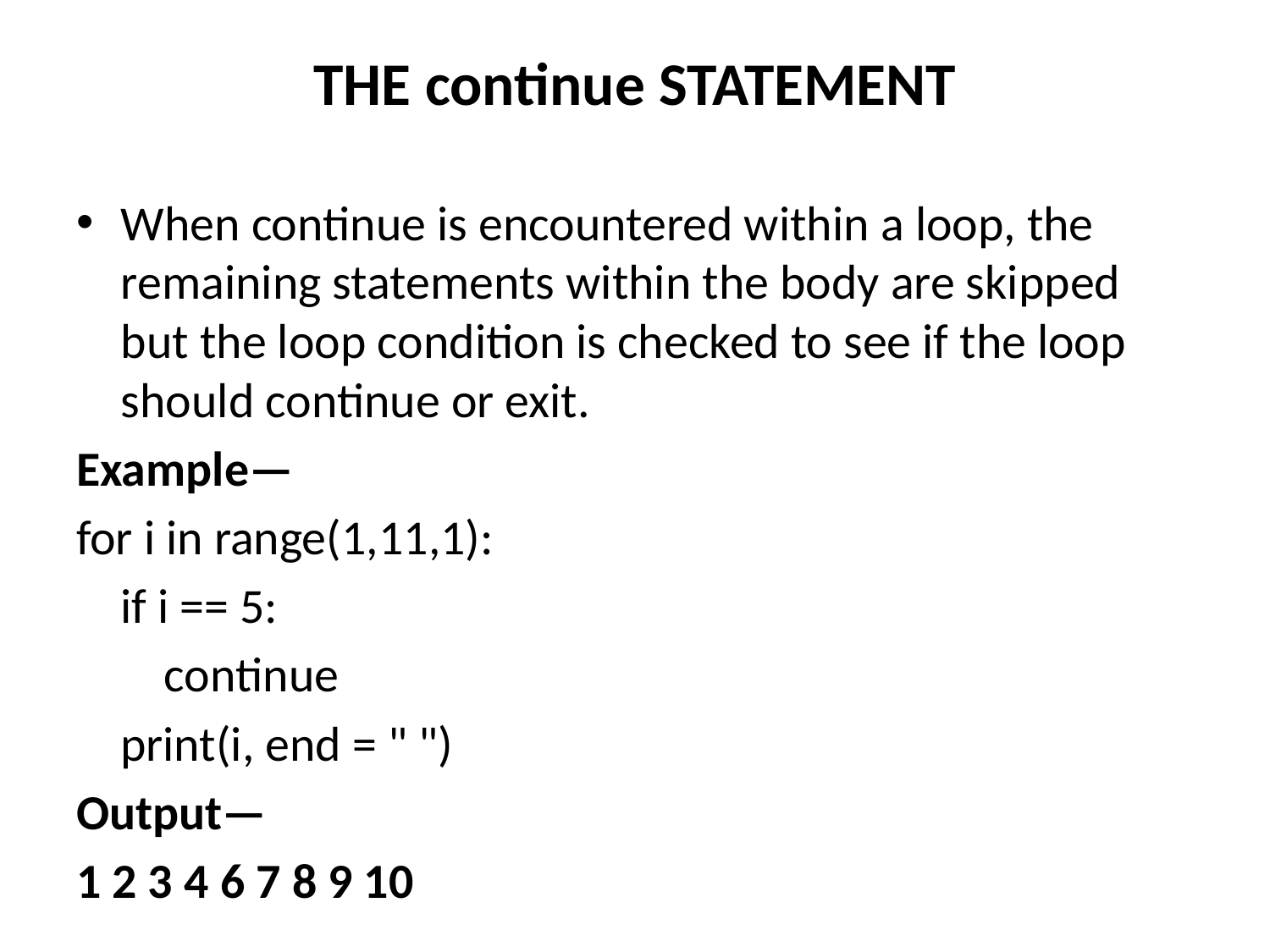

# THE continue STATEMENT

When continue is encountered within a loop, the remaining statements within the body are skipped but the loop condition is checked to see if the loop should continue or exit.
Example—
for i in range(1,11,1):
    if i == 5:
        continue
    print(i, end = " ")
Output—
1 2 3 4 6 7 8 9 10